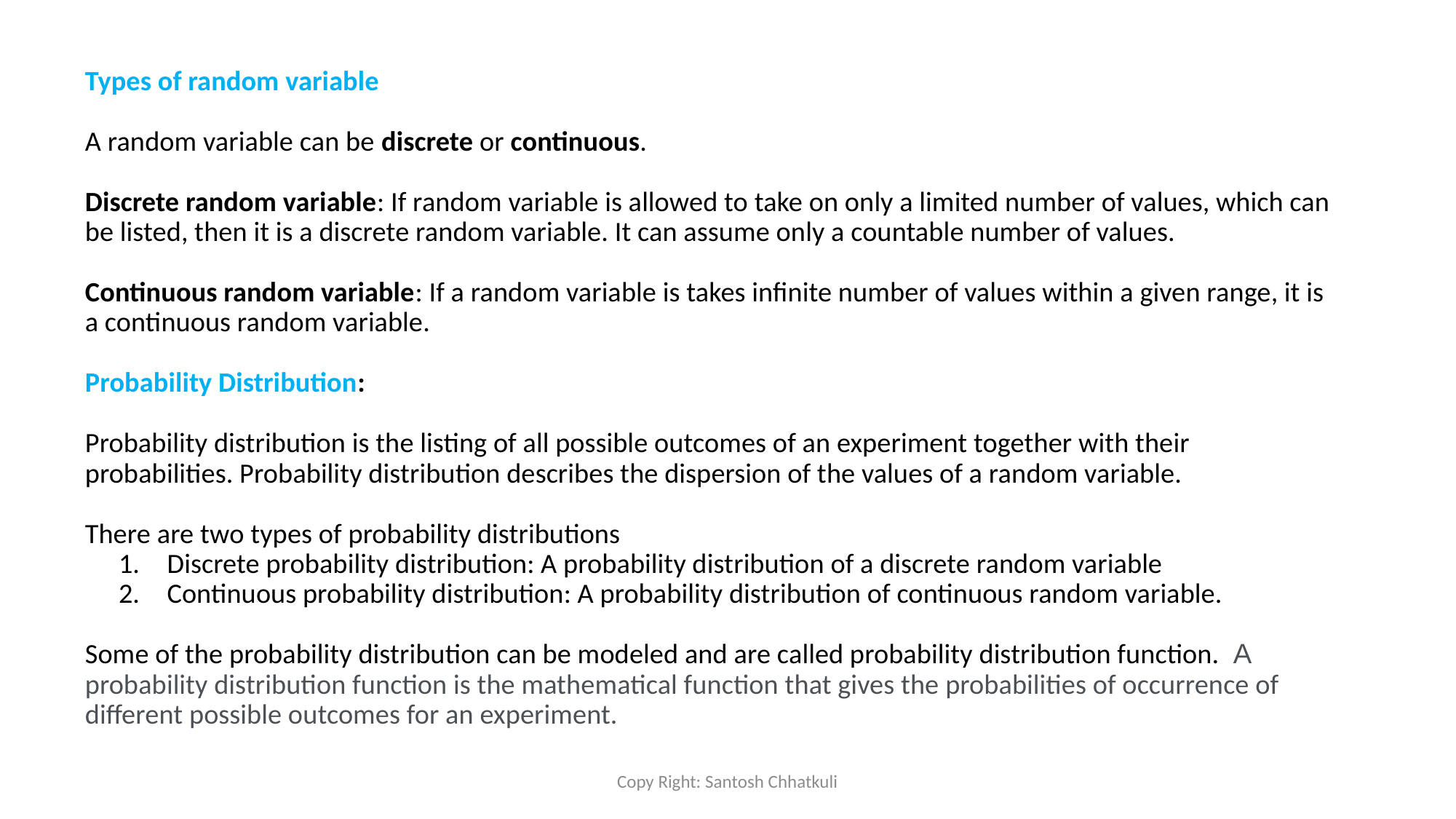

Types of random variable

A random variable can be discrete or continuous.

Discrete random variable: If random variable is allowed to take on only a limited number of values, which can be listed, then it is a discrete random variable. It can assume only a countable number of values.

Continuous random variable: If a random variable is takes infinite number of values within a given range, it is a continuous random variable.

Probability Distribution:

Probability distribution is the listing of all possible outcomes of an experiment together with their probabilities. Probability distribution describes the dispersion of the values of a random variable.

There are two types of probability distributions
Discrete probability distribution: A probability distribution of a discrete random variable
Continuous probability distribution: A probability distribution of continuous random variable.

Some of the probability distribution can be modeled and are called probability distribution function.  A probability distribution function is the mathematical function that gives the probabilities of occurrence of different possible outcomes for an experiment.
Copy Right: Santosh Chhatkuli